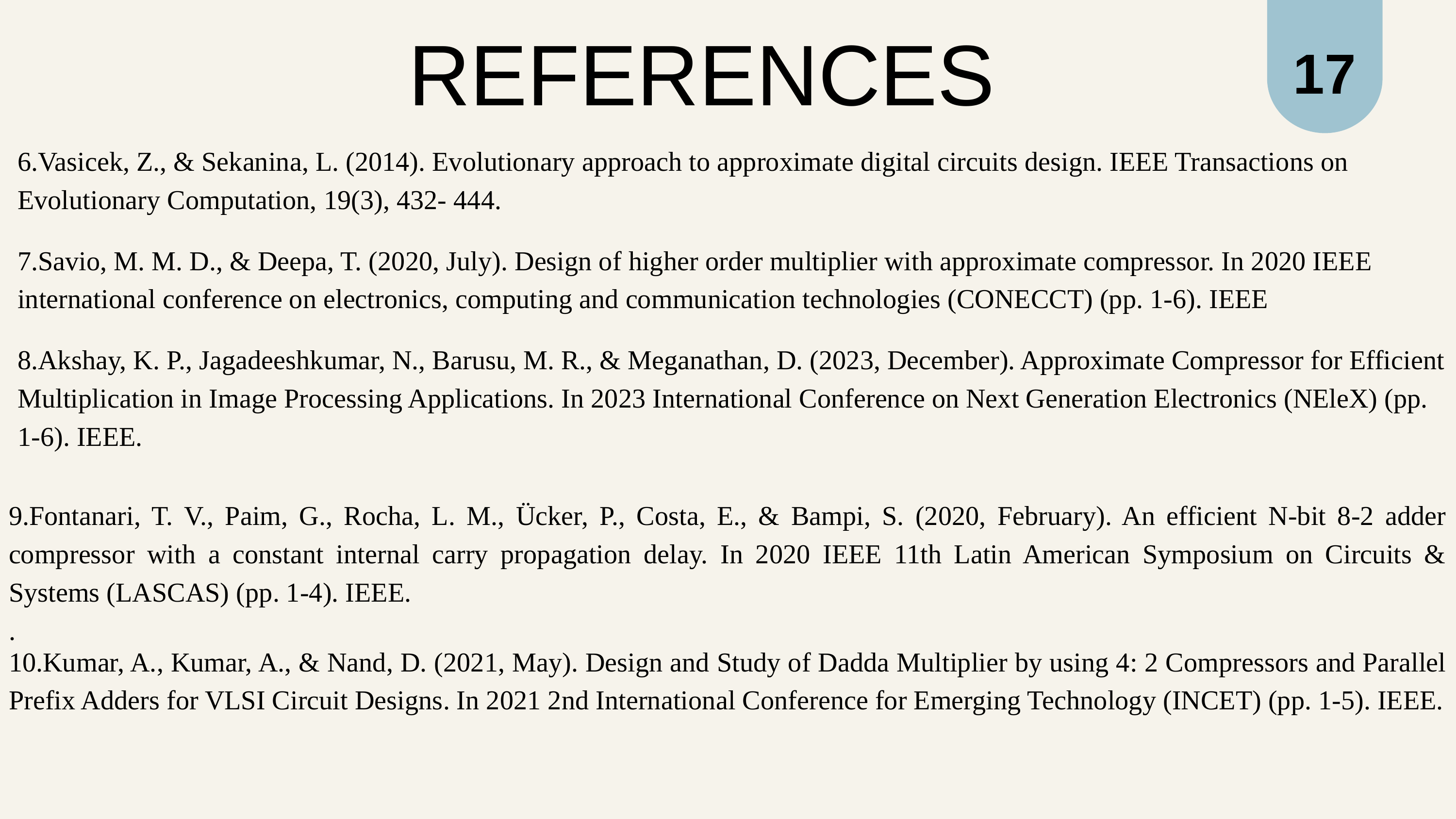

17
REFERENCES
6.Vasicek, Z., & Sekanina, L. (2014). Evolutionary approach to approximate digital circuits design. IEEE Transactions on Evolutionary Computation, 19(3), 432- 444.

7.Savio, M. M. D., & Deepa, T. (2020, July). Design of higher order multiplier with approximate compressor. In 2020 IEEE international conference on electronics, computing and communication technologies (CONECCT) (pp. 1-6). IEEE
8.Akshay, K. P., Jagadeeshkumar, N., Barusu, M. R., & Meganathan, D. (2023, December). Approximate Compressor for Efficient Multiplication in Image Processing Applications. In 2023 International Conference on Next Generation Electronics (NEleX) (pp. 1-6). IEEE.
9.Fontanari, T. V., Paim, G., Rocha, L. M., Ücker, P., Costa, E., & Bampi, S. (2020, February). An efficient N-bit 8-2 adder compressor with a constant internal carry propagation delay. In 2020 IEEE 11th Latin American Symposium on Circuits & Systems (LASCAS) (pp. 1-4). IEEE.
.
10.Kumar, A., Kumar, A., & Nand, D. (2021, May). Design and Study of Dadda Multiplier by using 4: 2 Compressors and Parallel Prefix Adders for VLSI Circuit Designs. In 2021 2nd International Conference for Emerging Technology (INCET) (pp. 1-5). IEEE.